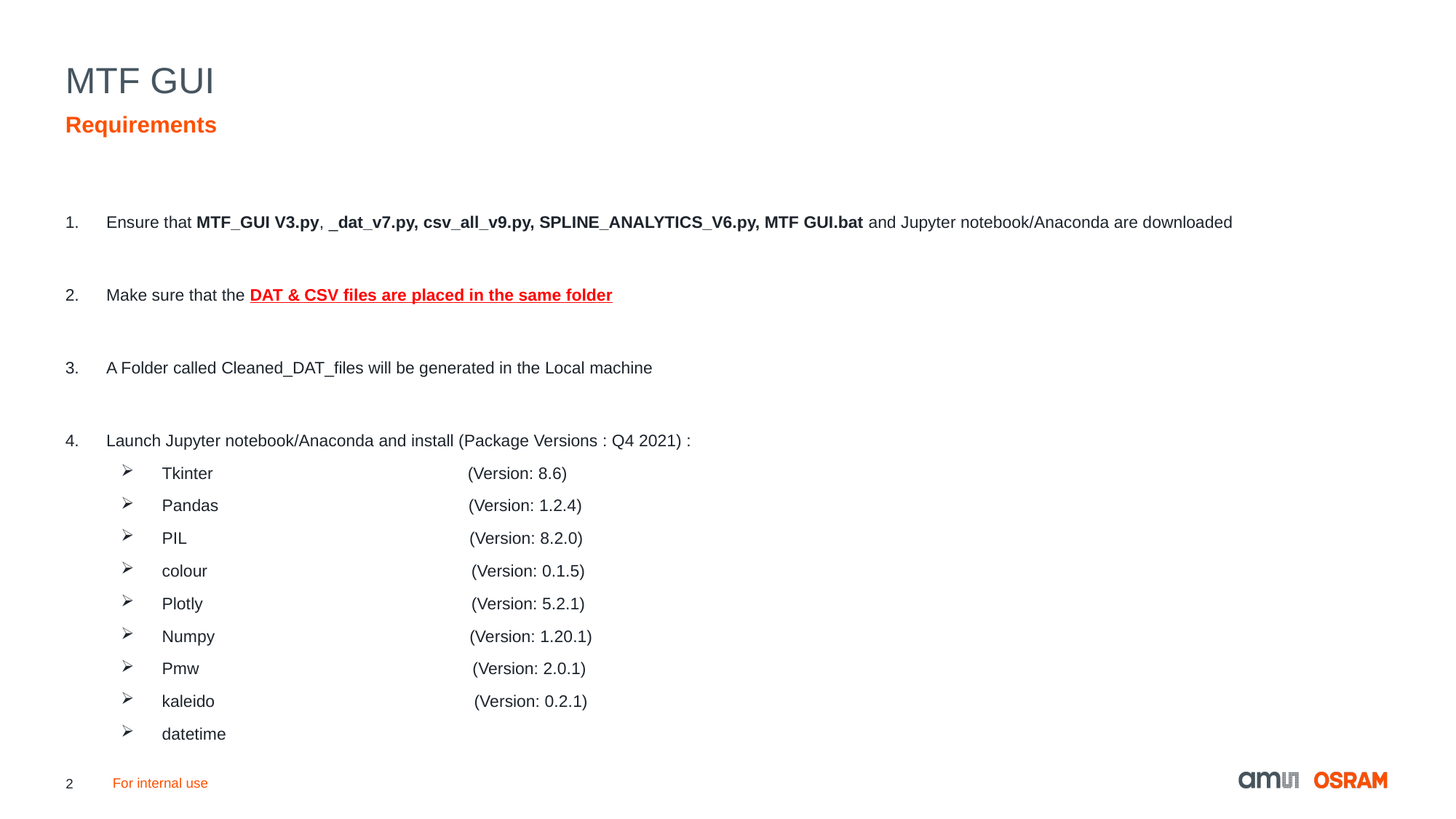

# MTF GUI
Requirements

Ensure that MTF_GUI V3.py, _dat_v7.py, csv_all_v9.py, SPLINE_ANALYTICS_V6.py, MTF GUI.bat and Jupyter notebook/Anaconda are downloaded

Make sure that the DAT & CSV files are placed in the same folder

A Folder called Cleaned_DAT_files will be generated in the Local machine

Launch Jupyter notebook/Anaconda and install (Package Versions : Q4 2021) :
Tkinter                                                      (Version: 8.6)
Pandas                                                     (Version: 1.2.4)
PIL                                                            (Version: 8.2.0)
colour                                                        (Version: 0.1.5)
Plotly                                                         (Version: 5.2.1)
Numpy                                                      (Version: 1.20.1)
Pmw                                                          (Version: 2.0.1)
kaleido                                                       (Version: 0.2.1)
datetime

For internal use